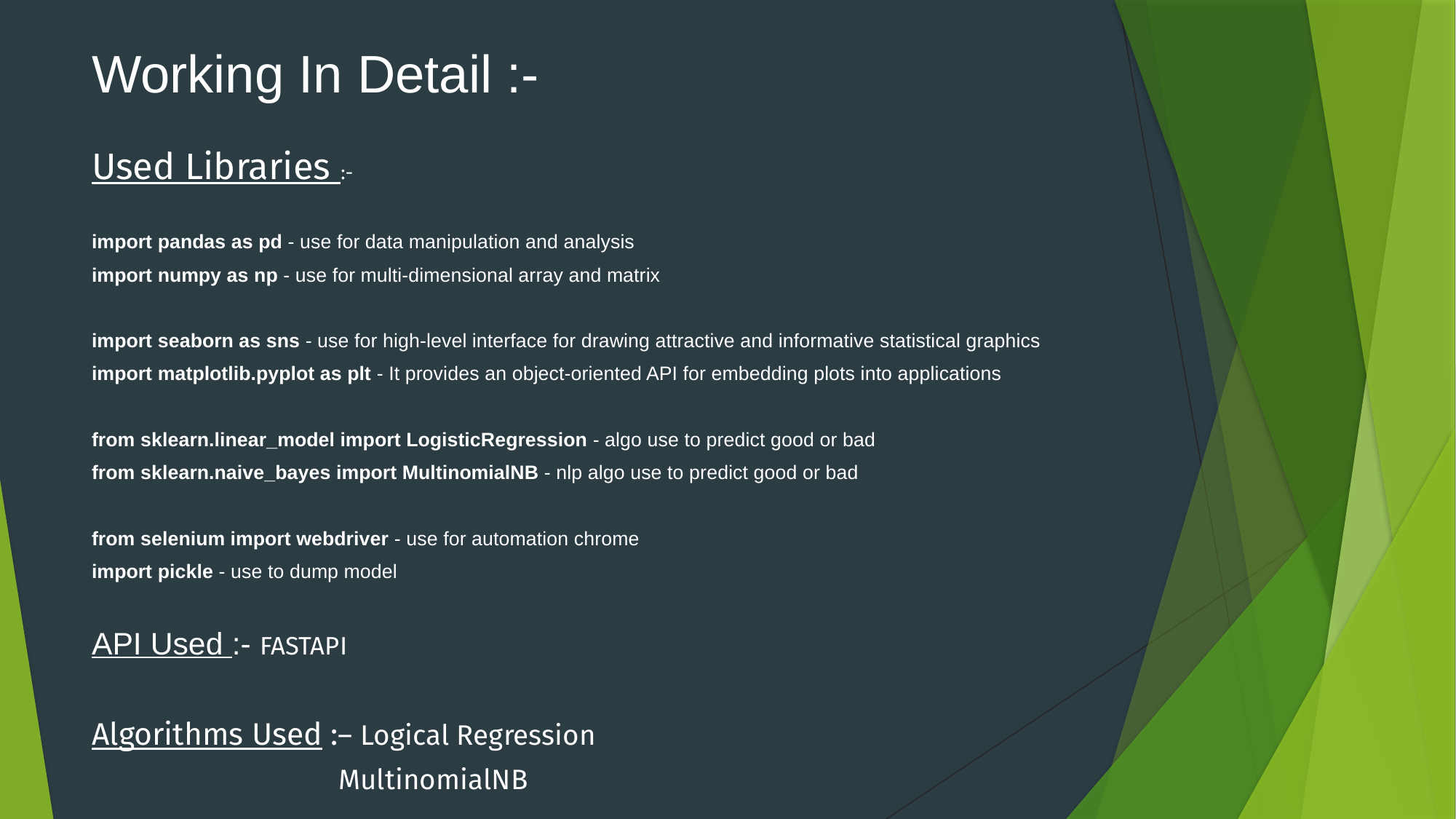

# Working In Detail :-
Used Libraries :-

import pandas as pd - use for data manipulation and analysis
import numpy as np - use for multi-dimensional array and matrix

import seaborn as sns - use for high-level interface for drawing attractive and informative statistical graphics
import matplotlib.pyplot as plt - It provides an object-oriented API for embedding plots into applications

from sklearn.linear_model import LogisticRegression - algo use to predict good or bad
from sklearn.naive_bayes import MultinomialNB - nlp algo use to predict good or bad

from selenium import webdriver - use for automation chrome
import pickle - use to dump model

API Used :- FASTAPI

Algorithms Used :– Logical Regression
		    	  	     MultinomialNB